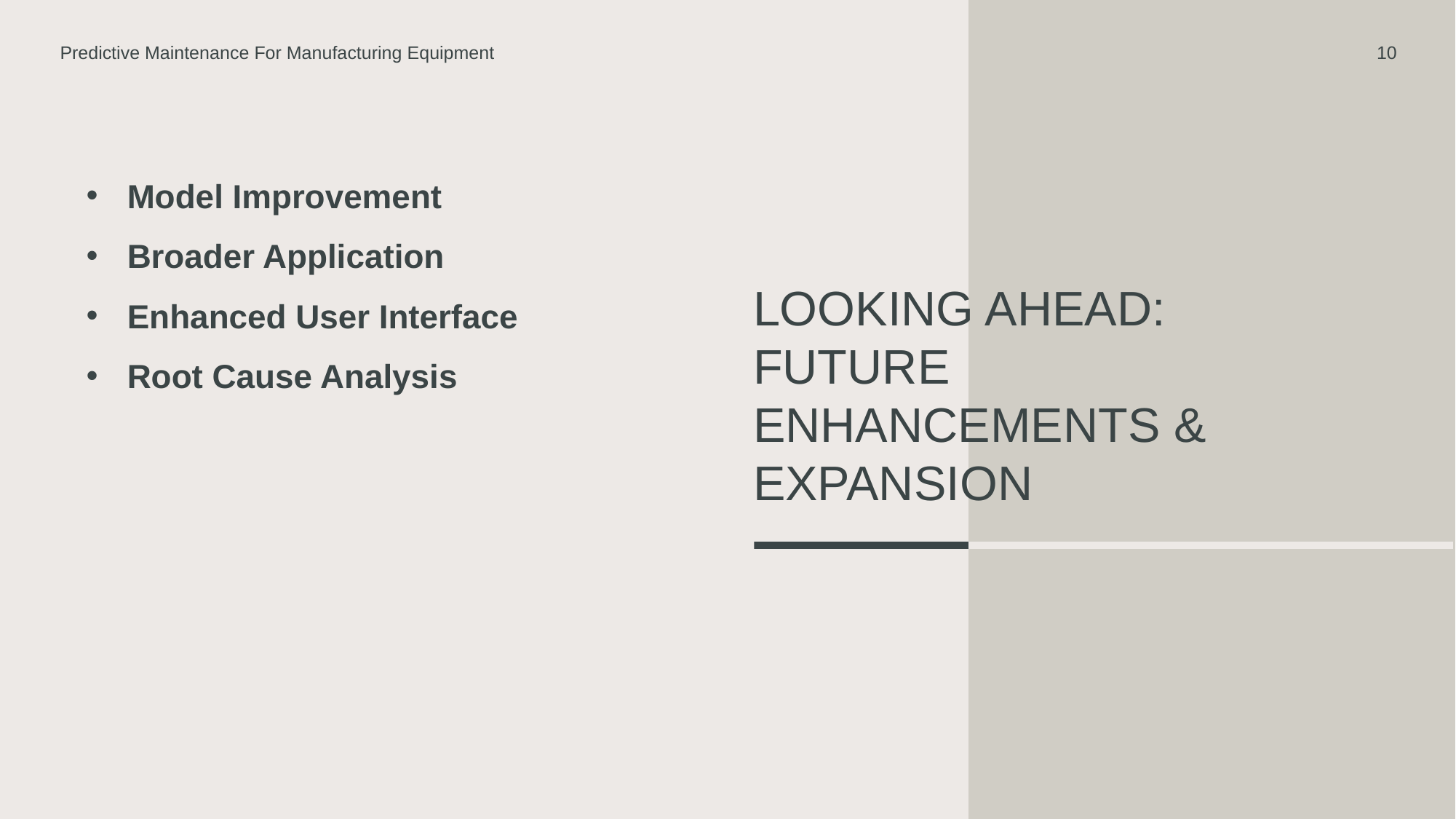

Predictive Maintenance For Manufacturing Equipment
10
Model Improvement
Broader Application
Enhanced User Interface
Root Cause Analysis
# Looking Ahead: Future Enhancements & Expansion